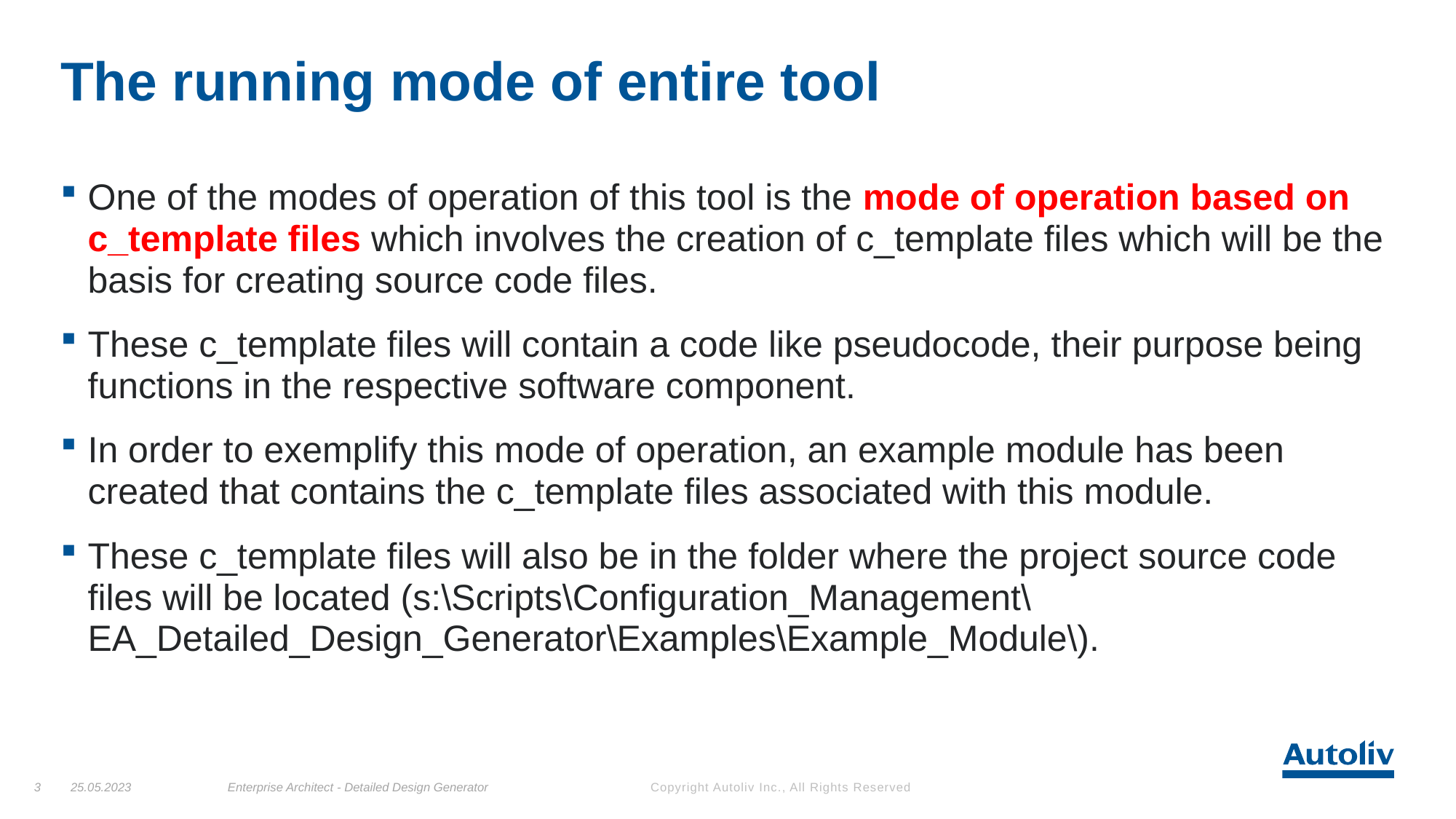

# The running mode of entire tool
One of the modes of operation of this tool is the mode of operation based on c_template files which involves the creation of c_template files which will be the basis for creating source code files.
These c_template files will contain a code like pseudocode, their purpose being functions in the respective software component.
In order to exemplify this mode of operation, an example module has been created that contains the c_template files associated with this module.
These c_template files will also be in the folder where the project source code files will be located (s:\Scripts\Configuration_Management\EA_Detailed_Design_Generator\Examples\Example_Module\).
3
25.05.2023
Enterprise Architect - Detailed Design Generator